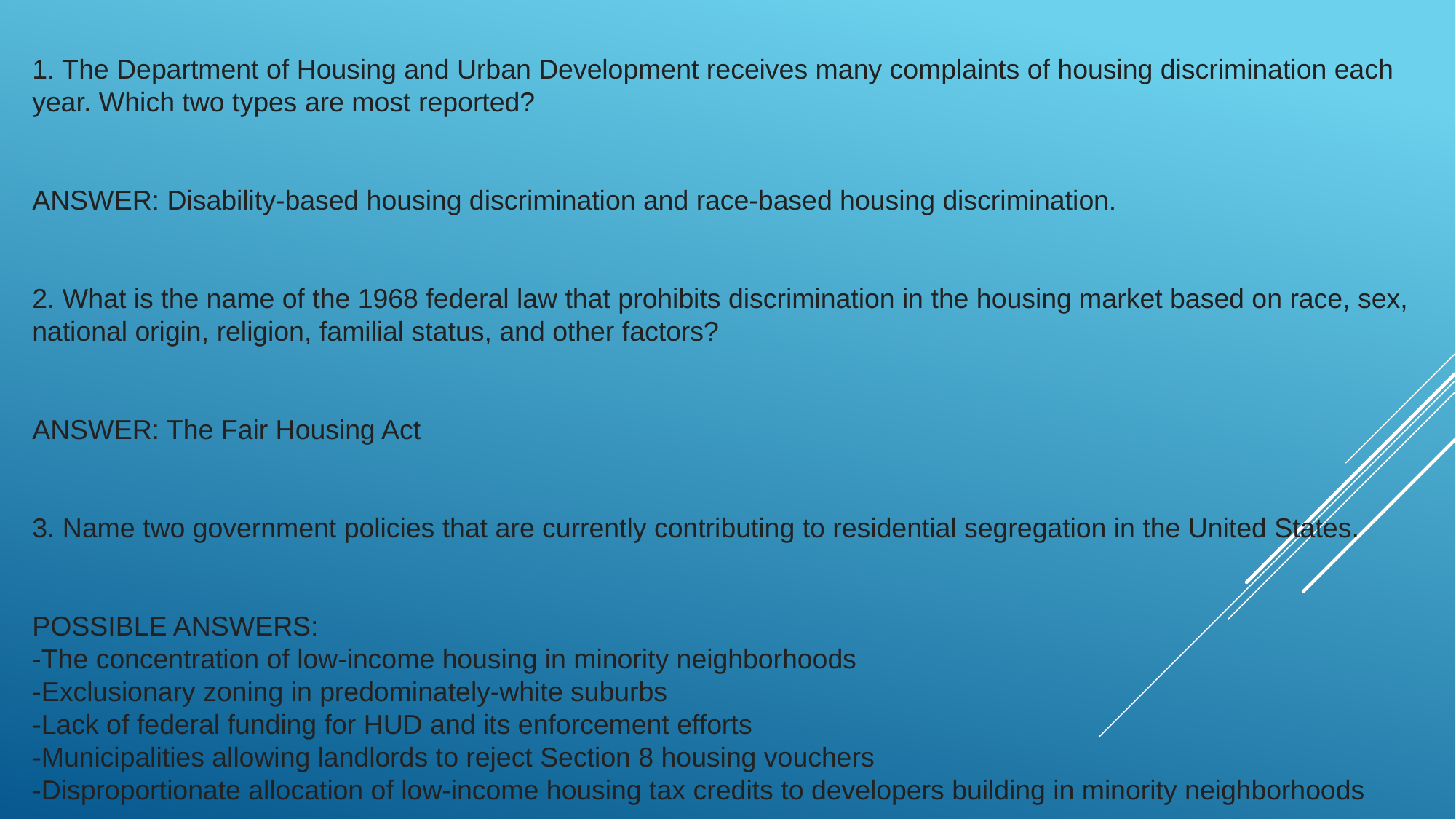

3 Questions based on PowerPoint:

1. The Department of Housing and Urban Development receives many complaints of housing discrimination each year. Which two types are most reported?

ANSWER: Disability-based housing discrimination and race-based housing discrimination.

2. What is the name of the 1968 federal law that prohibits discrimination in the housing market based on race, sex, national origin, religion, familial status, and other factors?

ANSWER: The Fair Housing Act

3. Name two government policies that are currently contributing to residential segregation in the United States.

POSSIBLE ANSWERS:
-The concentration of low-income housing in minority neighborhoods
-Exclusionary zoning in predominately-white suburbs
-Lack of federal funding for HUD and its enforcement efforts
-Municipalities allowing landlords to reject Section 8 housing vouchers
-Disproportionate allocation of low-income housing tax credits to developers building in minority neighborhoods